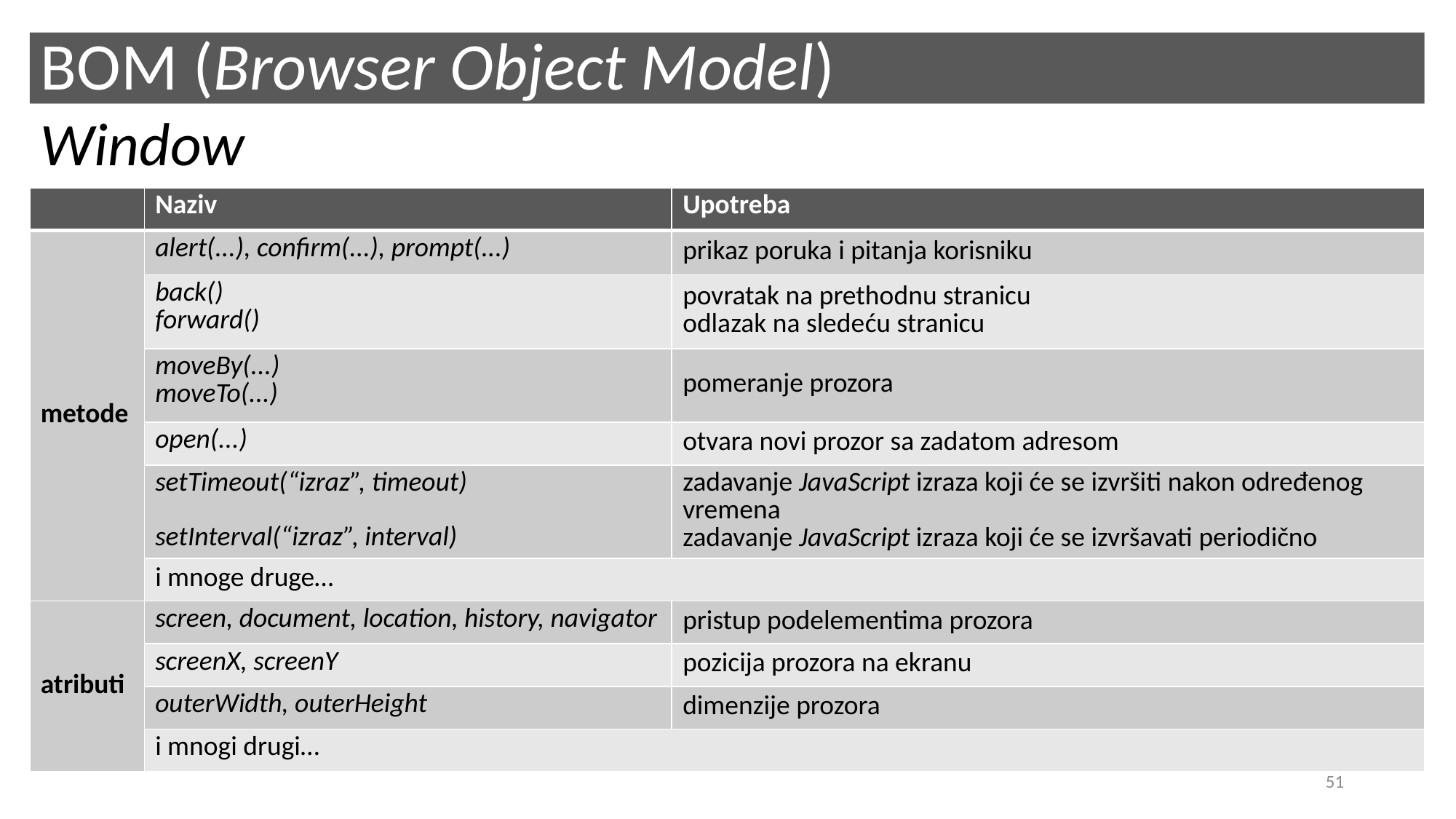

BOM (Browser Object Model)
Window
|  | Naziv | Upotreba |
| --- | --- | --- |
| metode | alert(...), confirm(...), prompt(...) | prikaz poruka i pitanja korisniku |
|  | back() forward() | povratak na prethodnu stranicu odlazak na sledeću stranicu |
|  | moveBy(...) moveTo(...) | pomeranje prozora |
|  | open(...) | otvara novi prozor sa zadatom adresom |
|  | setTimeout(“izraz”, timeout) setInterval(“izraz”, interval) | zadavanje JavaScript izraza koji će se izvršiti nakon određenog vremena zadavanje JavaScript izraza koji će se izvršavati periodično |
|  | i mnoge druge… |  |
| atributi | screen, document, location, history, navigator | pristup podelementima prozora |
|  | screenX, screenY | pozicija prozora na ekranu |
|  | outerWidth, outerHeight | dimenzije prozora |
|  | i mnogi drugi… |  |
51